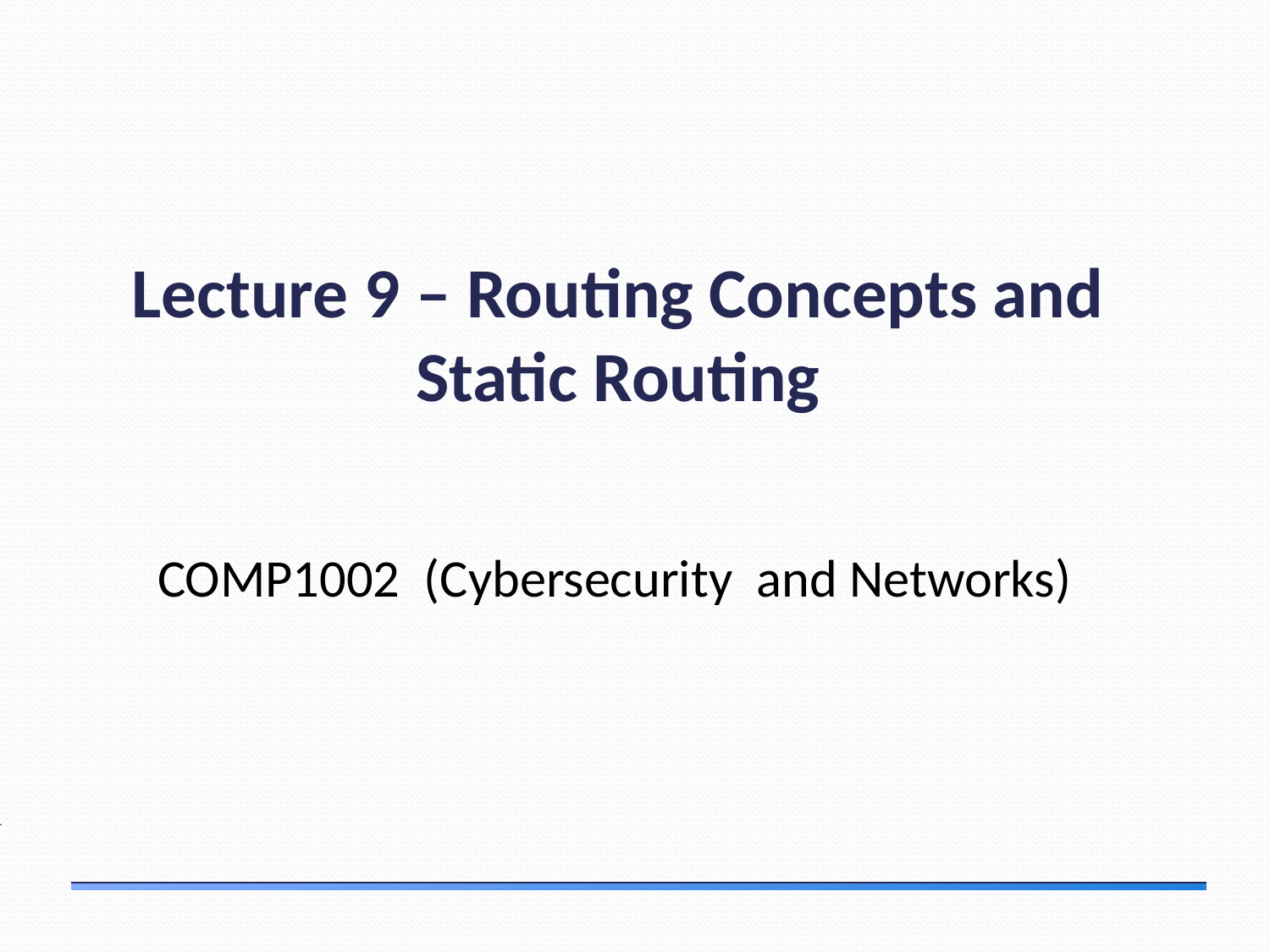

# Lecture 9 – Routing Concepts and Static Routing
COMP1002  (Cybersecurity  and Networks)